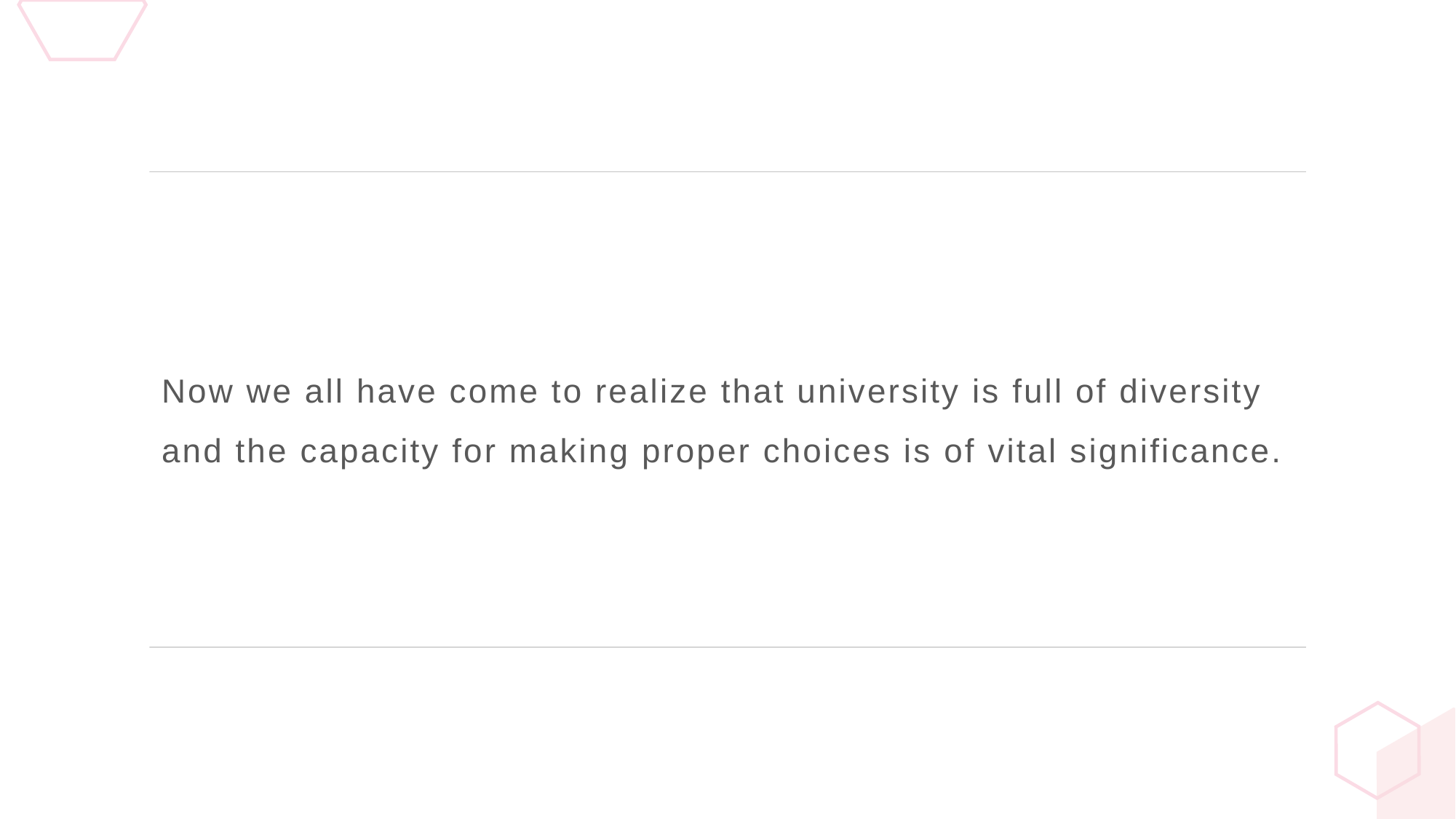

Now we all have come to realize that university is full of diversity and the capacity for making proper choices is of vital significance.